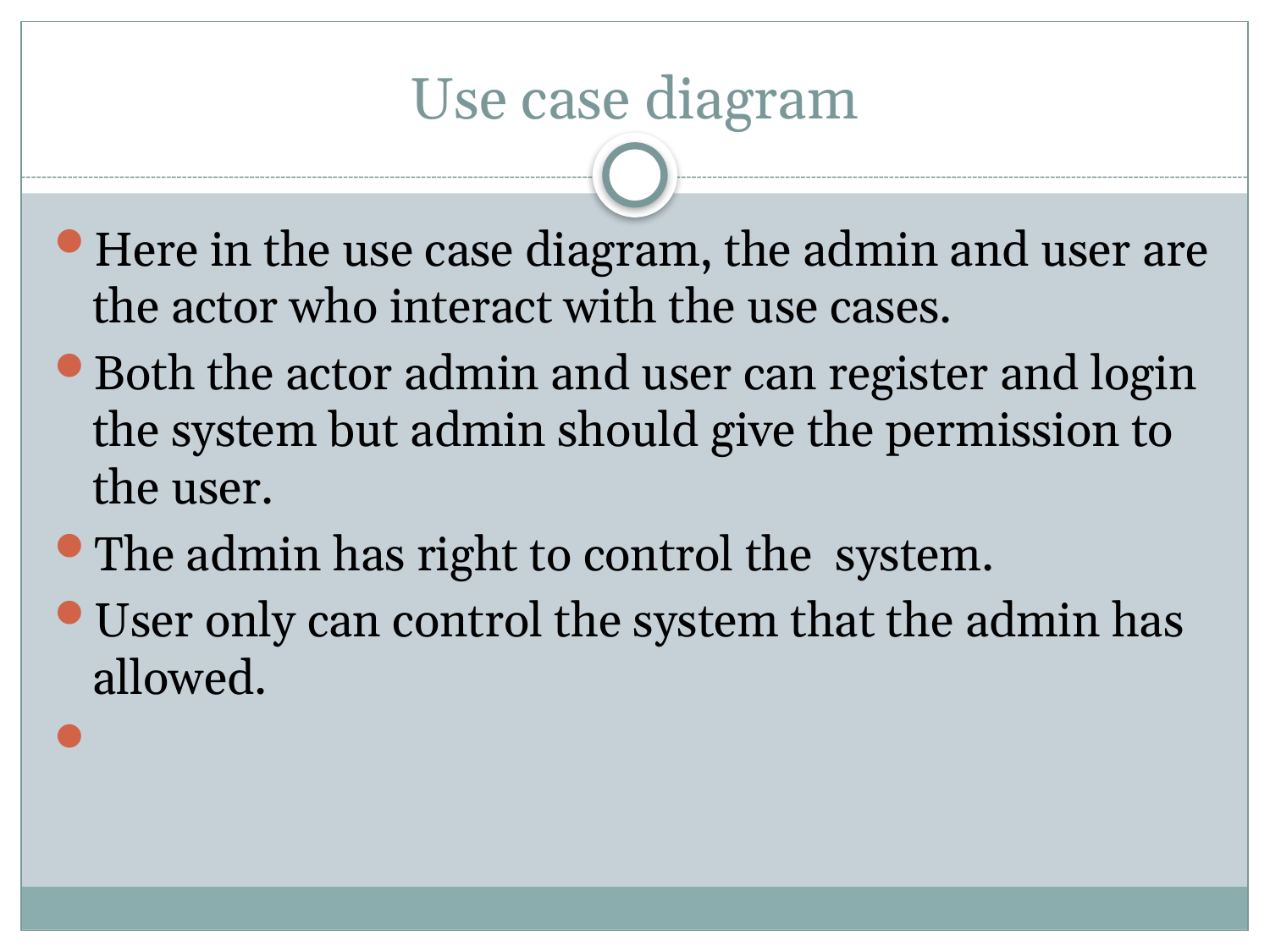

# Use case diagram
Here in the use case diagram, the admin and user are the actor who interact with the use cases.
Both the actor admin and user can register and login the system but admin should give the permission to the user.
The admin has right to control the  system.
User only can control the system that the admin has allowed.